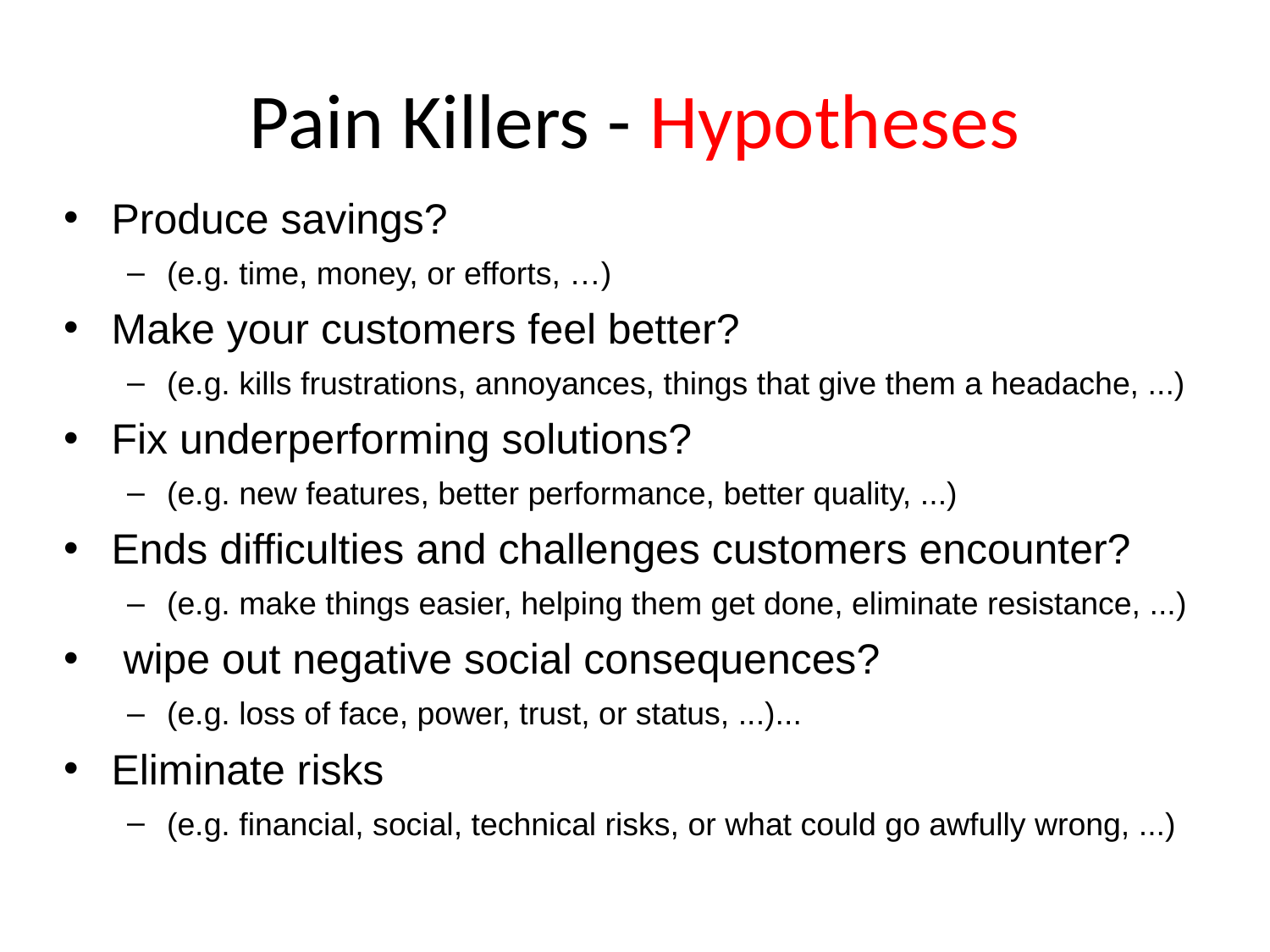

# Pain Killers - Hypotheses
Produce savings?
(e.g. time, money, or efforts, …)
Make your customers feel better?
(e.g. kills frustrations, annoyances, things that give them a headache, ...)
Fix underperforming solutions?
(e.g. new features, better performance, better quality, ...)
Ends difficulties and challenges customers encounter?
(e.g. make things easier, helping them get done, eliminate resistance, ...)
 wipe out negative social consequences?
(e.g. loss of face, power, trust, or status, ...)...
Eliminate risks
(e.g. financial, social, technical risks, or what could go awfully wrong, ...)